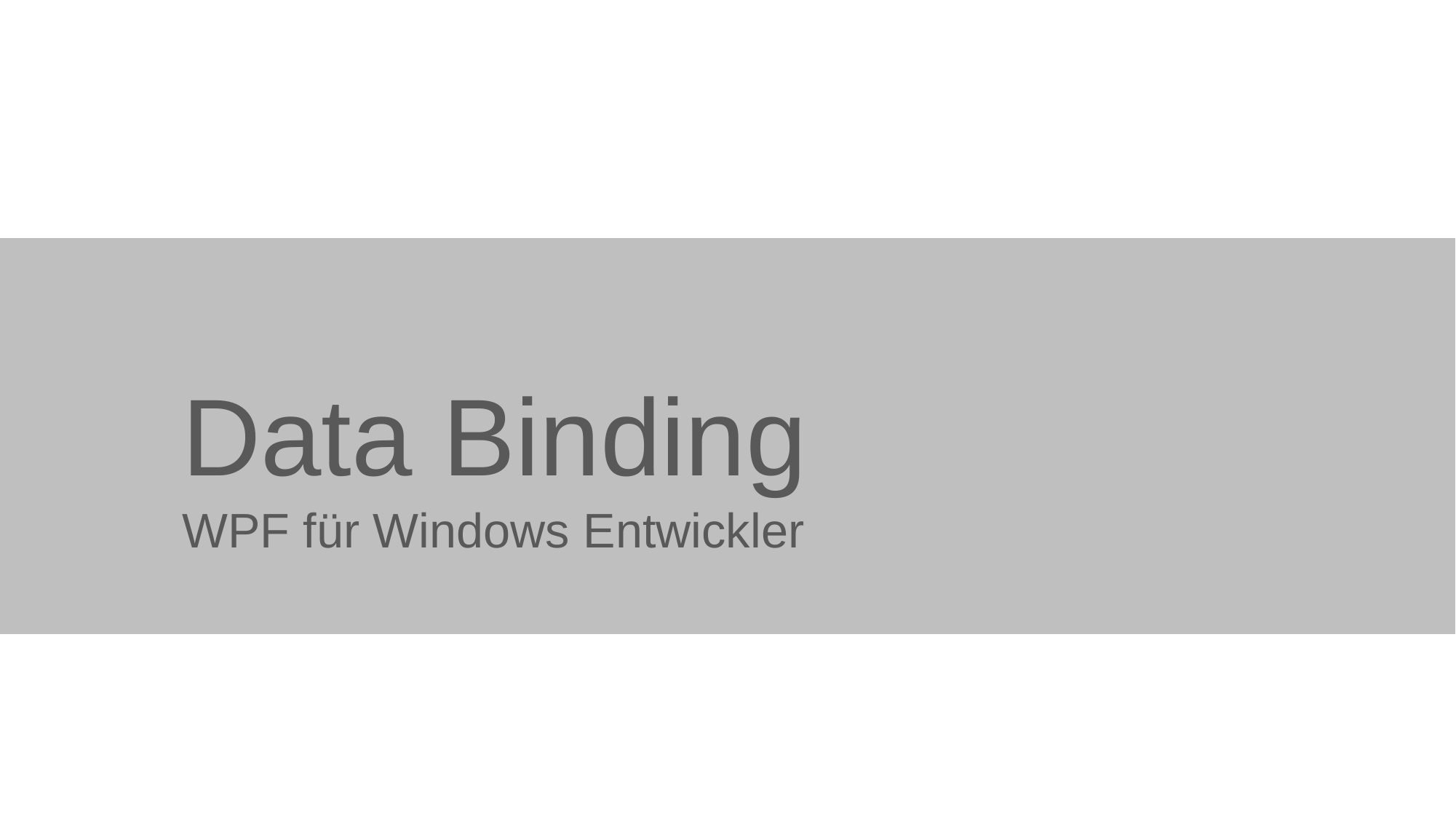

# Data Binding
WPF für Windows Entwickler